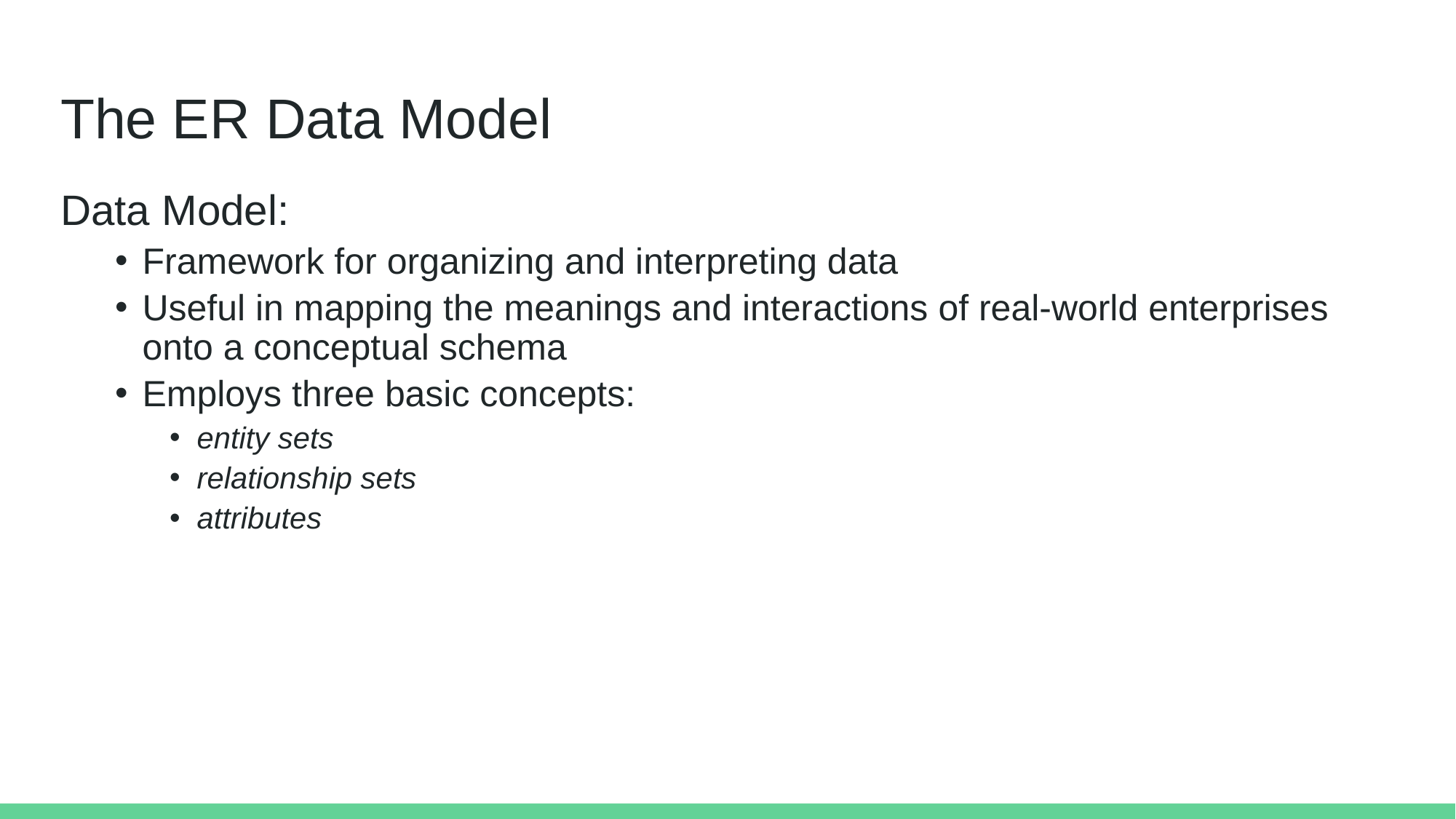

# The ER Data Model
Data Model:
Framework for organizing and interpreting data
Useful in mapping the meanings and interactions of real-world enterprises onto a conceptual schema
Employs three basic concepts:
entity sets
relationship sets
attributes